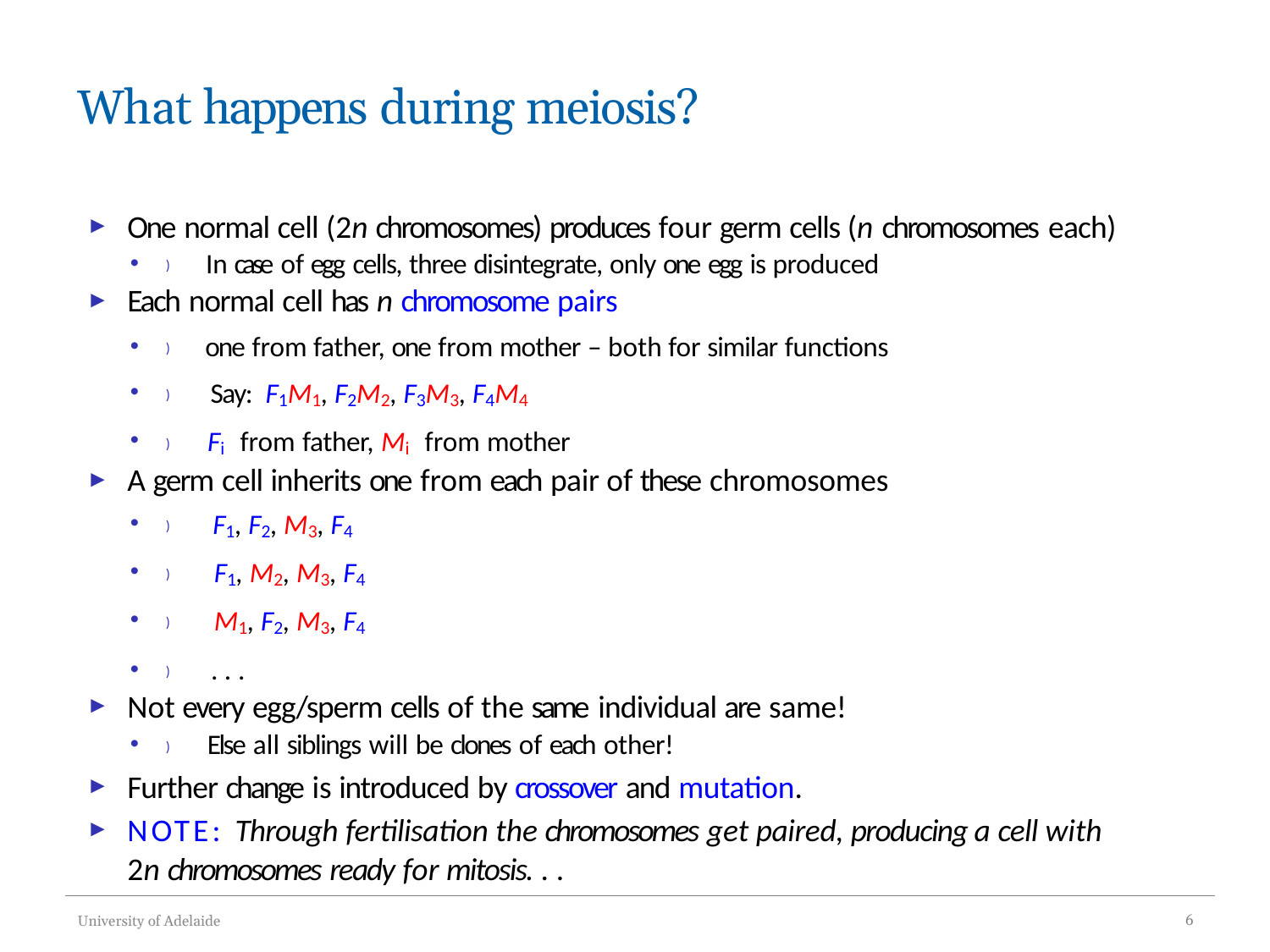

# What happens during meiosis?
One normal cell (2n chromosomes) produces four germ cells (n chromosomes each)
) In case of egg cells, three disintegrate, only one egg is produced
Each normal cell has n chromosome pairs
) one from father, one from mother – both for similar functions
) Say: F1M1, F2M2, F3M3, F4M4
) Fi from father, Mi from mother
A germ cell inherits one from each pair of these chromosomes
) F1, F2, M3, F4
) F1, M2, M3, F4
) M1, F2, M3, F4
) . . .
Not every egg/sperm cells of the same individual are same!
) Else all siblings will be clones of each other!
Further change is introduced by crossover and mutation.
Note: Through fertilisation the chromosomes get paired, producing a cell with 2n chromosomes ready for mitosis. . .

University of Adelaide
6